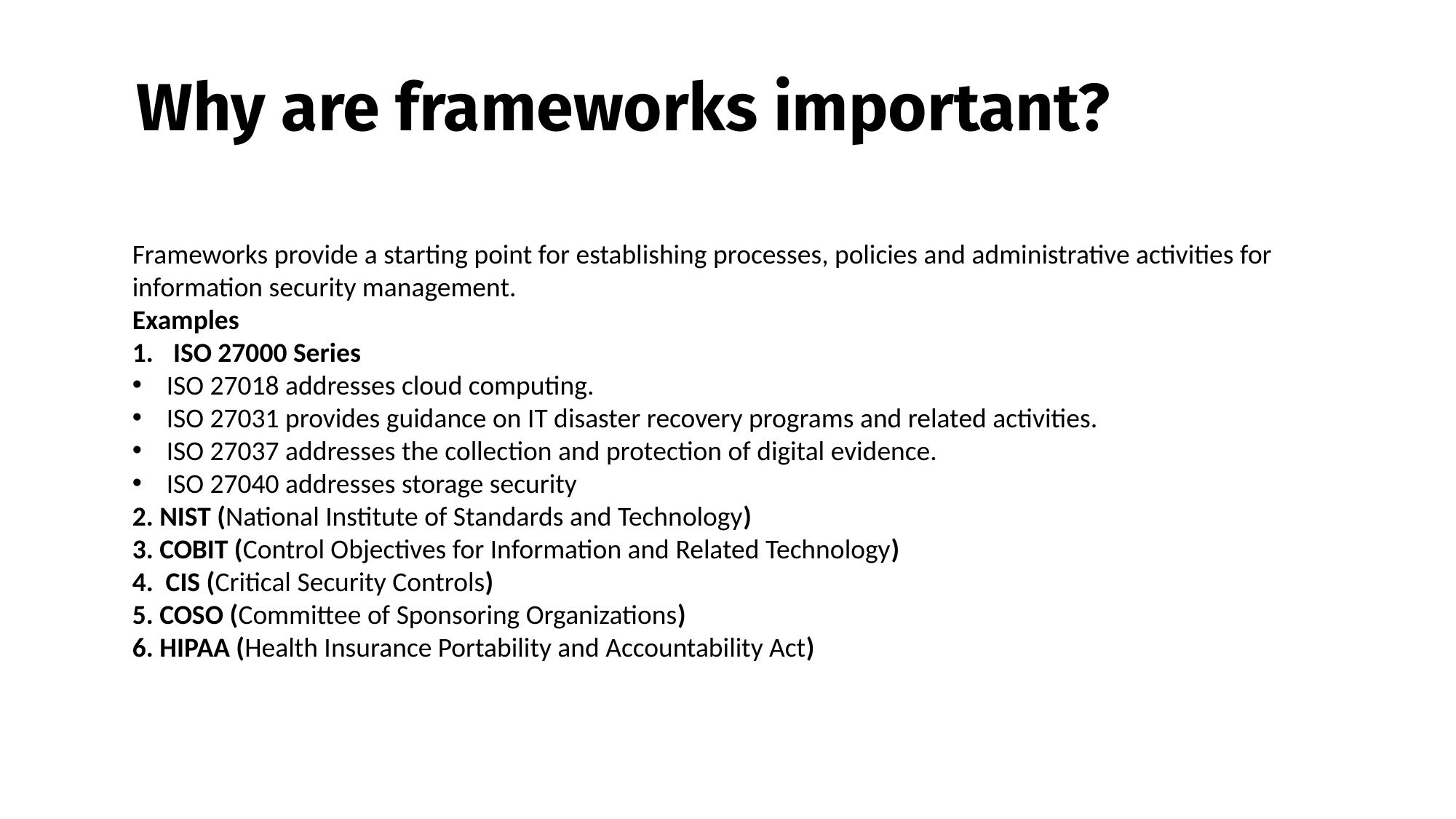

# Why are frameworks important?
Frameworks provide a starting point for establishing processes, policies and administrative activities for information security management.
Examples
ISO 27000 Series
ISO 27018 addresses cloud computing.
ISO 27031 provides guidance on IT disaster recovery programs and related activities.
ISO 27037 addresses the collection and protection of digital evidence.
ISO 27040 addresses storage security
2. NIST (National Institute of Standards and Technology)
3. COBIT (Control Objectives for Information and Related Technology)
4.  CIS (Critical Security Controls)
5. COSO (Committee of Sponsoring Organizations)
6. HIPAA (Health Insurance Portability and Accountability Act)